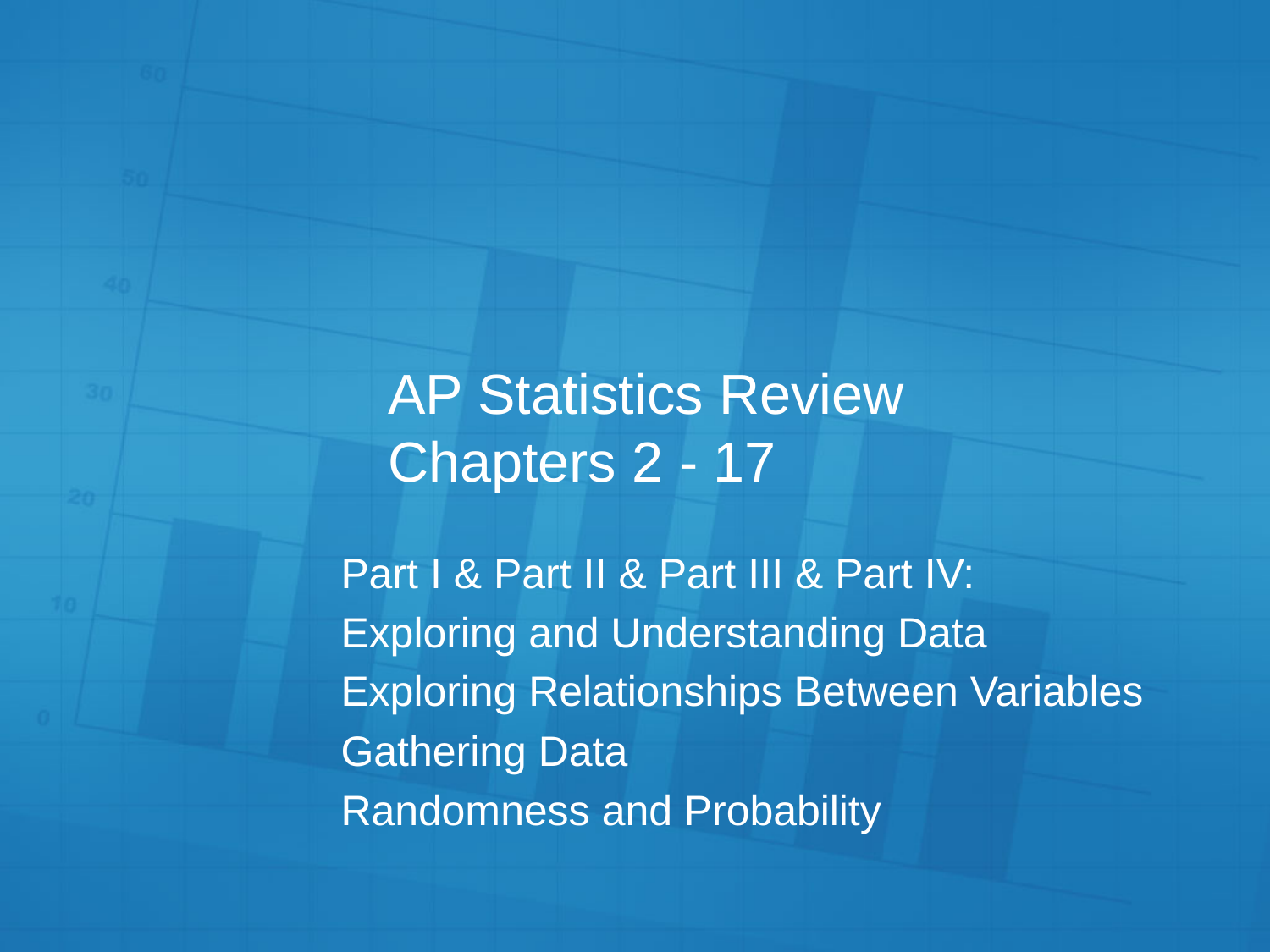

# AP Statistics Review Chapters 2 - 17
Part I & Part II & Part III & Part IV:
Exploring and Understanding Data
Exploring Relationships Between Variables
Gathering Data
Randomness and Probability